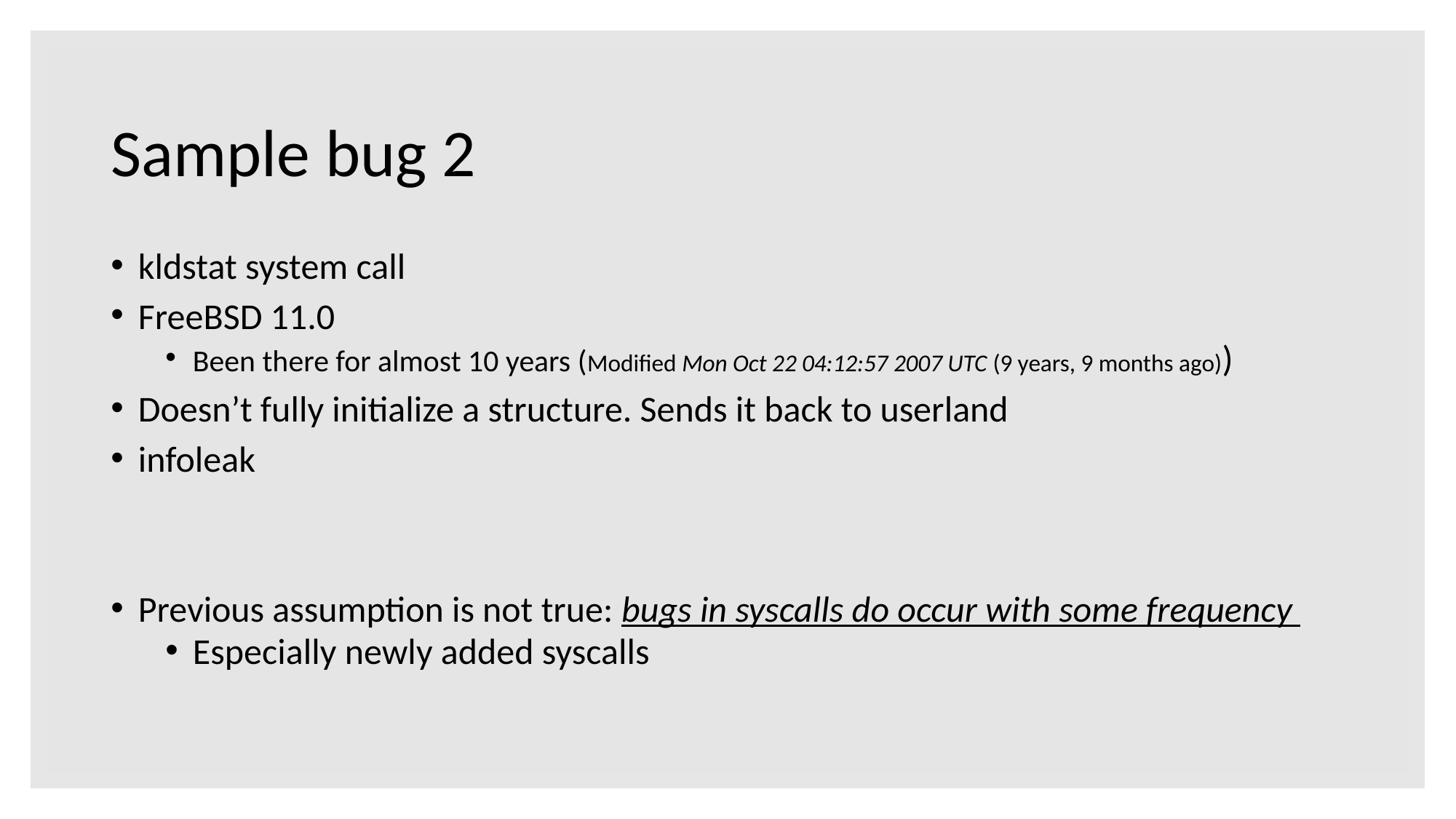

# Sample bug 2
kldstat system call
FreeBSD 11.0
Been there for almost 10 years (Modified Mon Oct 22 04:12:57 2007 UTC (9 years, 9 months ago))
Doesn’t fully initialize a structure. Sends it back to userland
infoleak

Previous assumption is not true: bugs in syscalls do occur with some frequency
Especially newly added syscalls